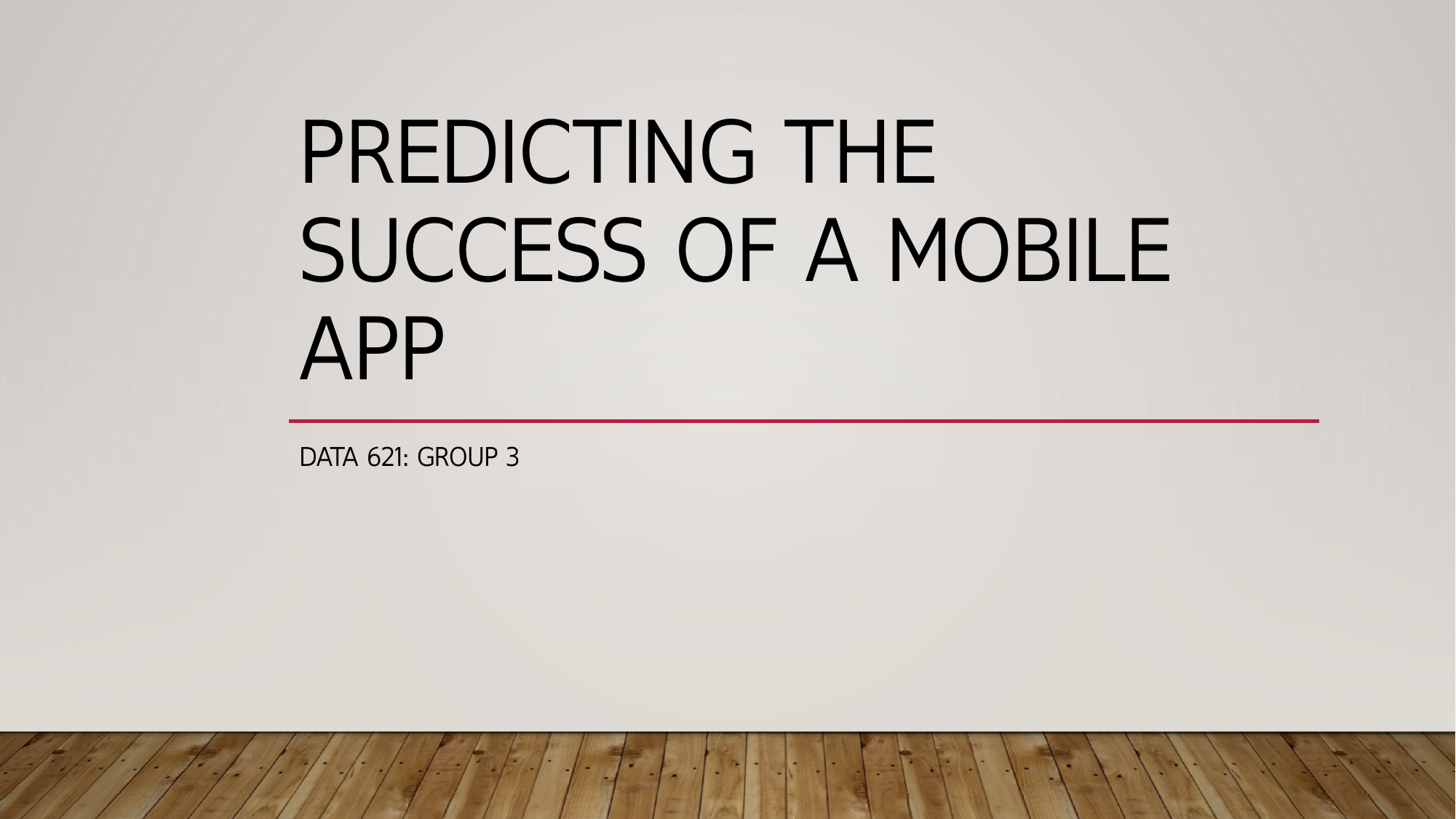

# Predicting the success of a mobile app
DATA 621: Group 3